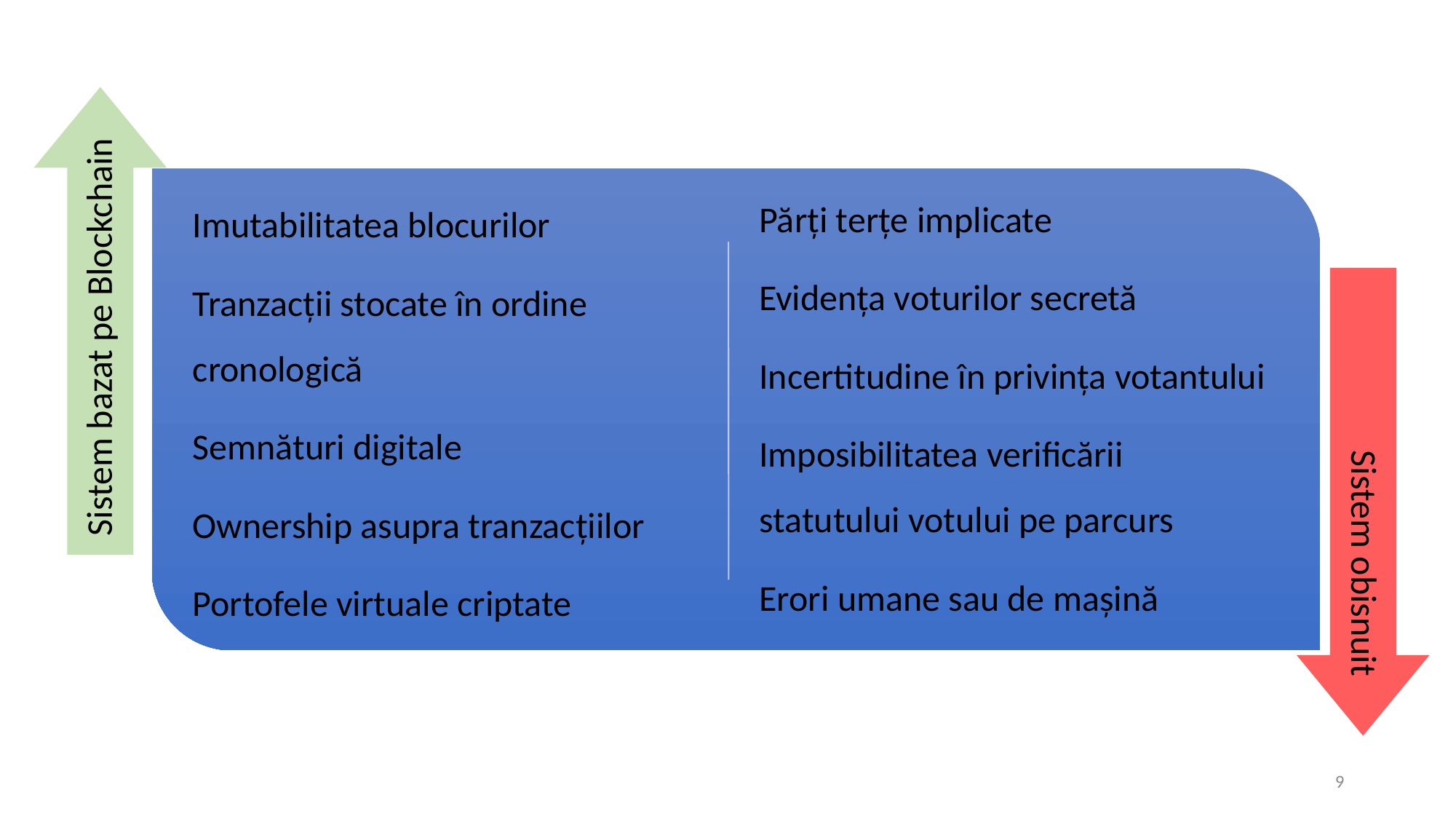

Imutabilitatea blocurilor
Tranzacții stocate în ordine cronologică
Semnături digitale
Ownership asupra tranzacțiilor
Portofele virtuale criptate
Părți terțe implicate
Evidența voturilor secretă
Incertitudine în privința votantului
Imposibilitatea verificării statutului votului pe parcurs
Erori umane sau de mașină
Sistem bazat pe Blockchain
Sistem obisnuit
9